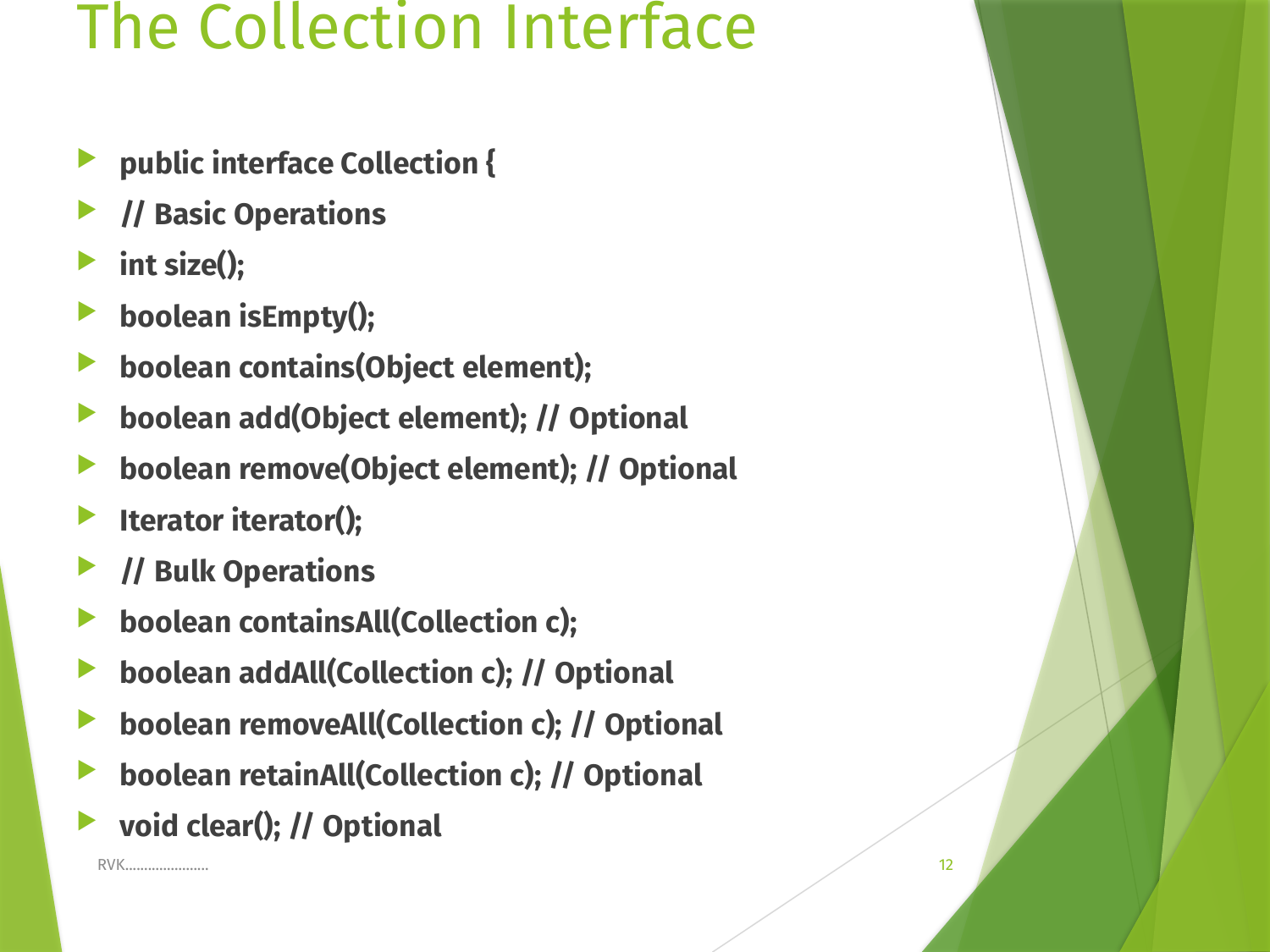

# The Collection Interface
public interface Collection {
// Basic Operations
int size();
boolean isEmpty();
boolean contains(Object element);
boolean add(Object element); // Optional
boolean remove(Object element); // Optional
Iterator iterator();
// Bulk Operations
boolean containsAll(Collection c);
boolean addAll(Collection c); // Optional
boolean removeAll(Collection c); // Optional
boolean retainAll(Collection c); // Optional
void clear(); // Optional
RVK......................
12